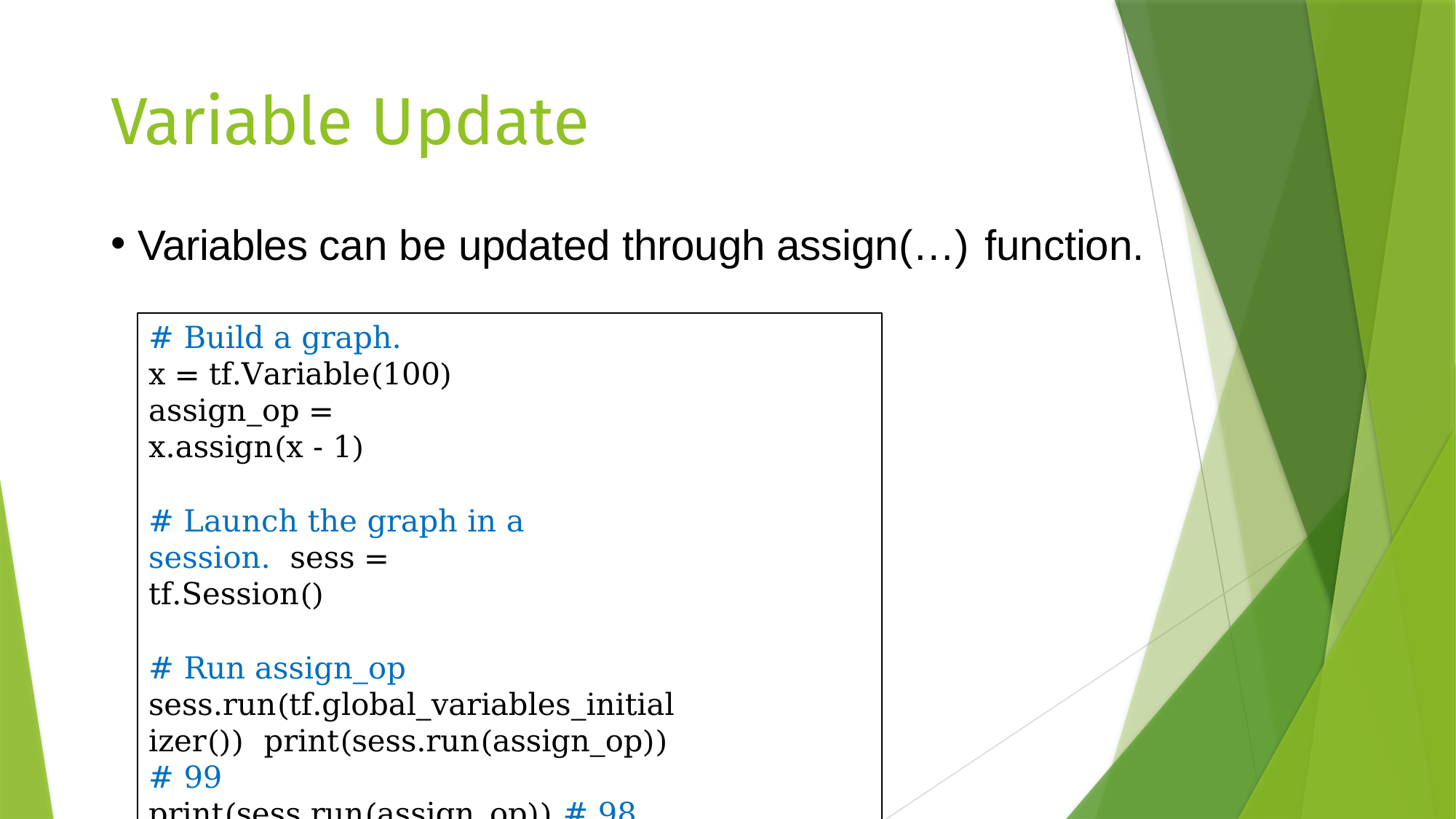

# Variable Update
Variables can be updated through assign(…) function.
# Build a graph.
x = tf.Variable(100)  assign_op = x.assign(x - 1)

# Launch the graph in a session.  sess = tf.Session()

# Run assign_op  sess.run(tf.global_variables_initializer())  print(sess.run(assign_op)) # 99
print(sess.run(assign_op)) # 98
print(sess.run(assign_op)) # 97